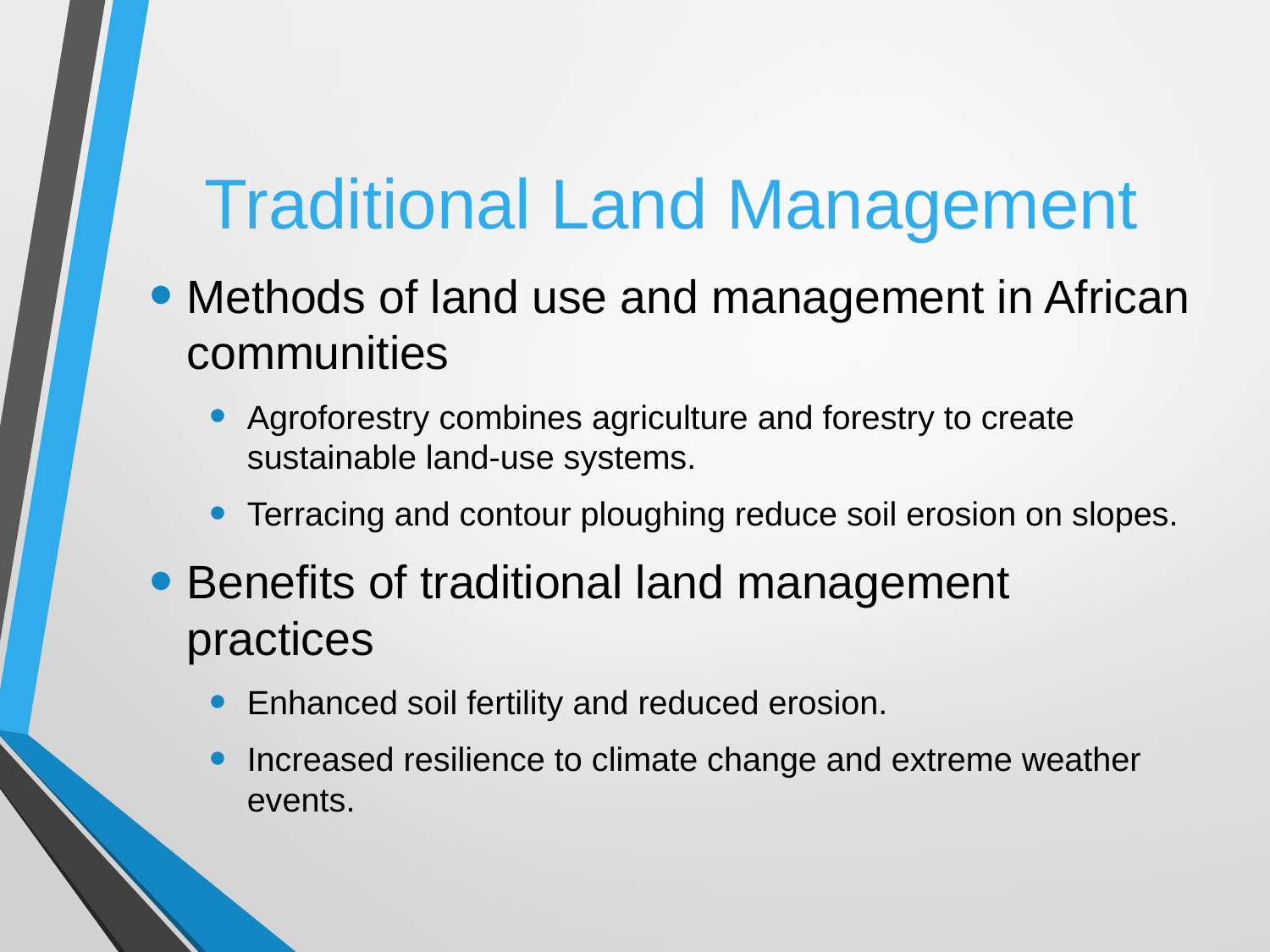

# Traditional Land Management
Methods of land use and management in African communities
Agroforestry combines agriculture and forestry to create sustainable land-use systems.
Terracing and contour ploughing reduce soil erosion on slopes.
Benefits of traditional land management practices
Enhanced soil fertility and reduced erosion.
Increased resilience to climate change and extreme weather events.